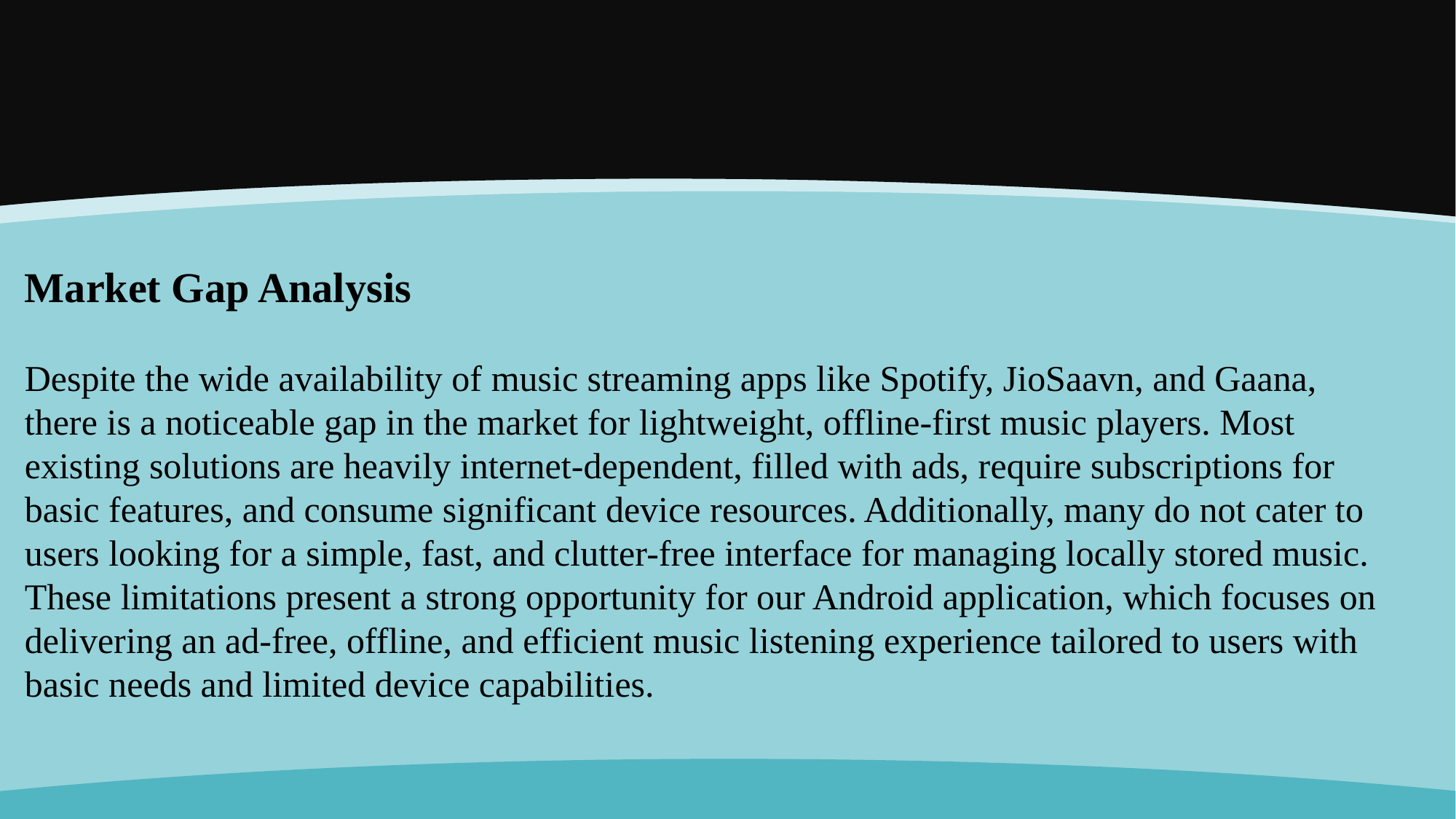

Market Gap Analysis

Despite the wide availability of music streaming apps like Spotify, JioSaavn, and Gaana, there is a noticeable gap in the market for lightweight, offline-first music players. Most existing solutions are heavily internet-dependent, filled with ads, require subscriptions for basic features, and consume significant device resources. Additionally, many do not cater to users looking for a simple, fast, and clutter-free interface for managing locally stored music. These limitations present a strong opportunity for our Android application, which focuses on delivering an ad-free, offline, and efficient music listening experience tailored to users with basic needs and limited device capabilities.